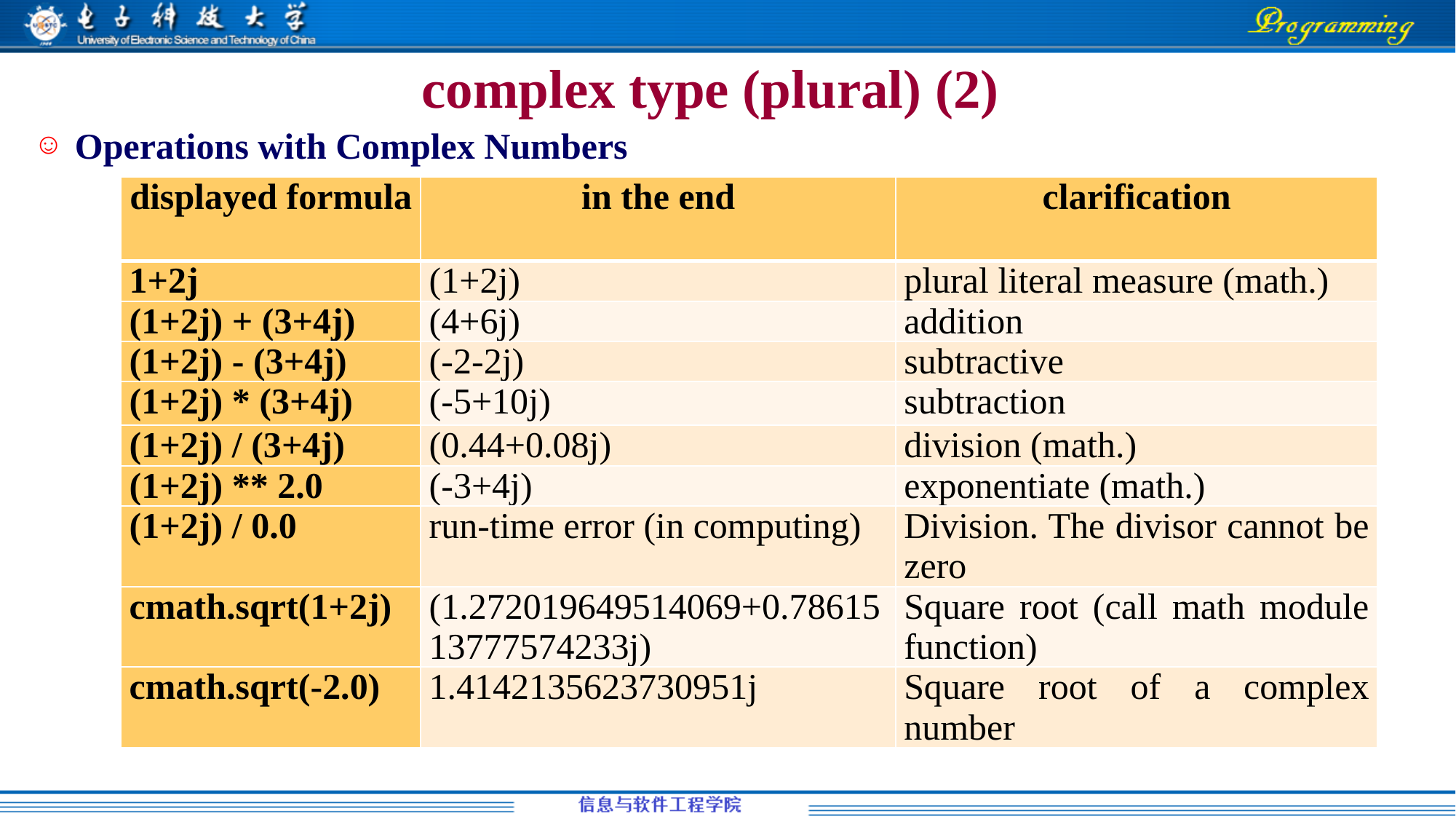

# complex type (plural) (2)
Operations with Complex Numbers

| displayed formula | in the end | clarification |
| --- | --- | --- |
| 1+2j | (1+2j) | plural literal measure (math.) |
| (1+2j) + (3+4j) | (4+6j) | addition |
| (1+2j) - (3+4j) | (-2-2j) | subtractive |
| (1+2j) \* (3+4j) | (-5+10j) | subtraction |
| (1+2j) / (3+4j) | (0.44+0.08j) | division (math.) |
| (1+2j) \*\* 2.0 | (-3+4j) | exponentiate (math.) |
| (1+2j) / 0.0 | run-time error (in computing) | Division. The divisor cannot be zero |
| cmath.sqrt(1+2j) | (1.272019649514069+0.7861513777574233j) | Square root (call math module function) |
| cmath.sqrt(-2.0) | 1.4142135623730951j | Square root of a complex number |